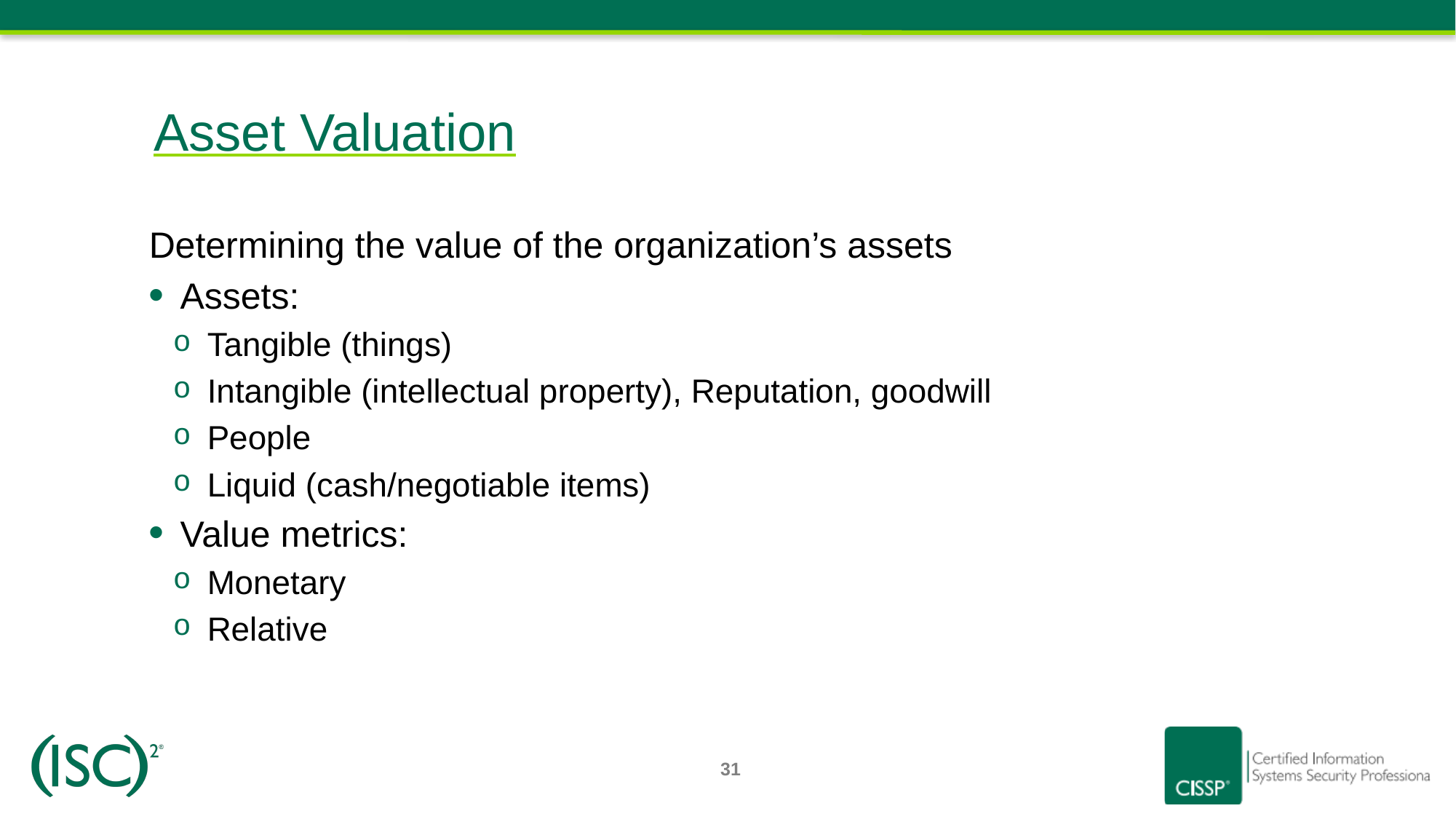

# Asset Valuation
Determining the value of the organization’s assets
Assets:
Tangible (things)
Intangible (intellectual property), Reputation, goodwill
People
Liquid (cash/negotiable items)
Value metrics:
Monetary
Relative